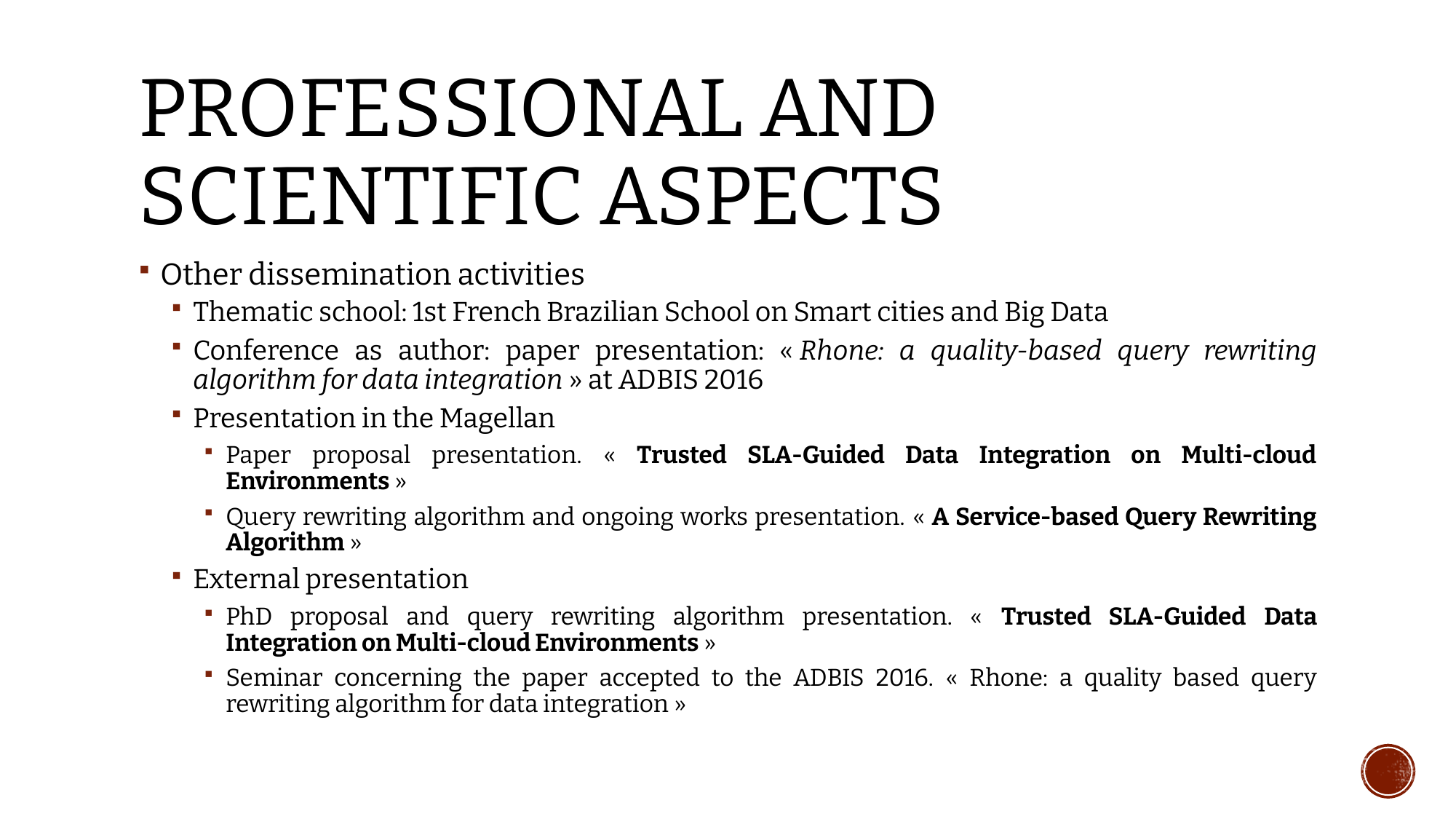

# Professional and scientific aspects
Other dissemination activities
Thematic school: 1st French Brazilian School on Smart cities and Big Data
Conference as author: paper presentation: « Rhone: a quality-based query rewriting algorithm for data integration » at ADBIS 2016
Presentation in the Magellan
Paper proposal presentation. « Trusted SLA-Guided Data Integration on Multi-cloud Environments »
Query rewriting algorithm and ongoing works presentation. « A Service-based Query Rewriting Algorithm »
External presentation
PhD proposal and query rewriting algorithm presentation. « Trusted SLA-Guided Data Integration on Multi-cloud Environments »
Seminar concerning the paper accepted to the ADBIS 2016. « Rhone: a quality based query rewriting algorithm for data integration »